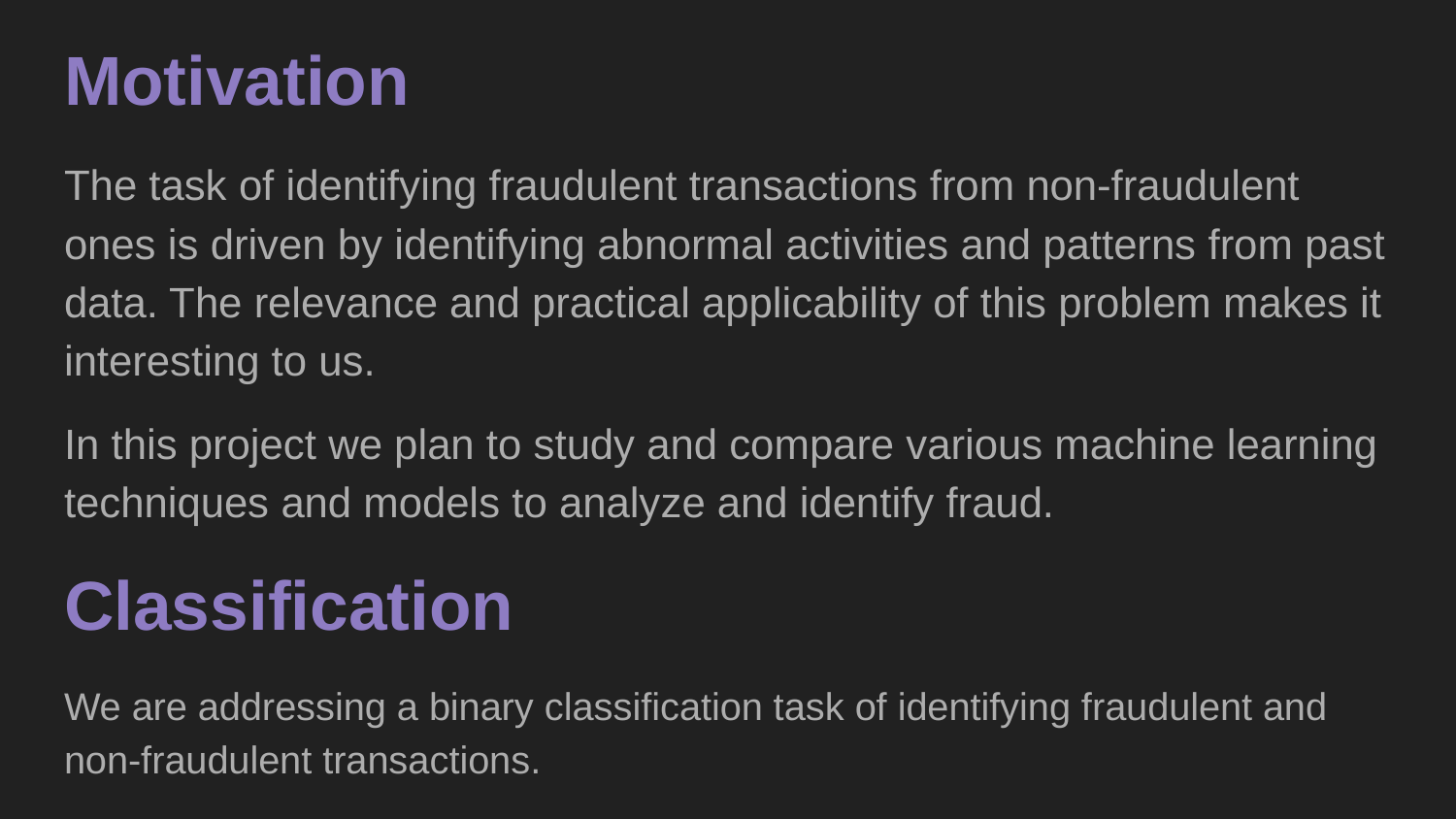

# Motivation
The task of identifying fraudulent transactions from non-fraudulent ones is driven by identifying abnormal activities and patterns from past data. The relevance and practical applicability of this problem makes it interesting to us.
In this project we plan to study and compare various machine learning techniques and models to analyze and identify fraud.
Classification
We are addressing a binary classification task of identifying fraudulent and non-fraudulent transactions.